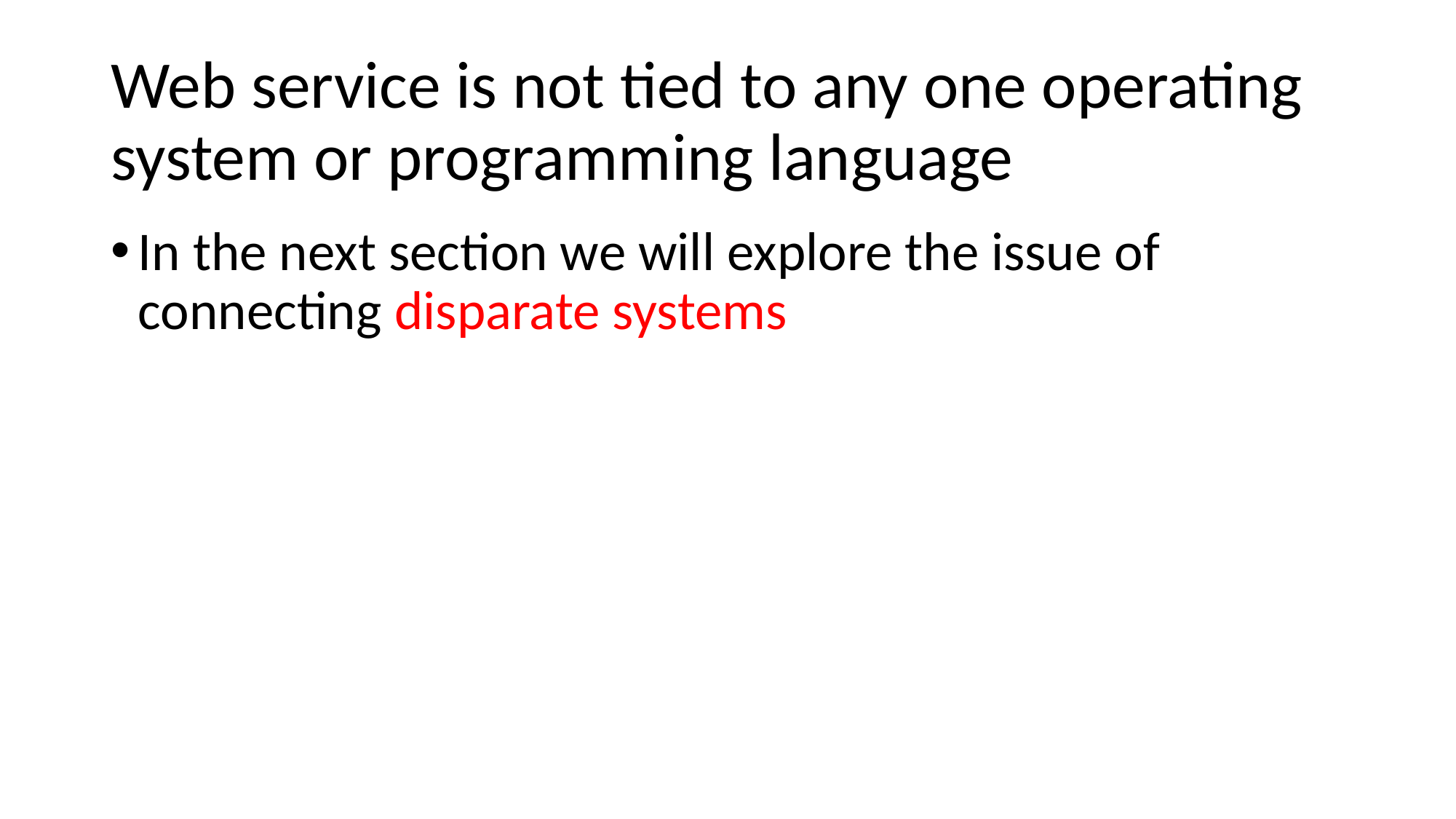

# Web service is not tied to any one operating system or programming language
In the next section we will explore the issue of connecting disparate systems